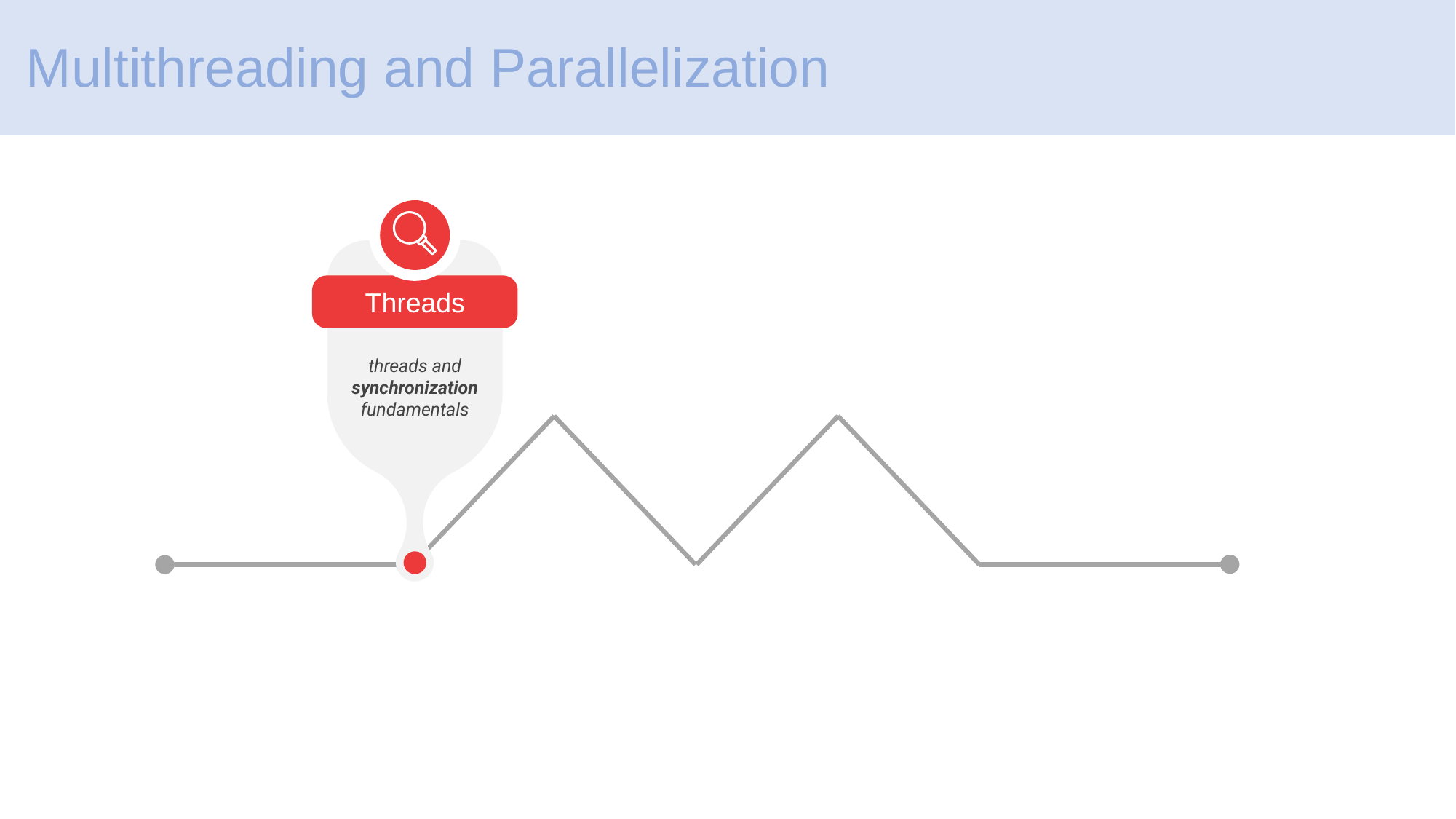

# Multithreading and Parallelization

Threads
threads and synchronization fundamentals